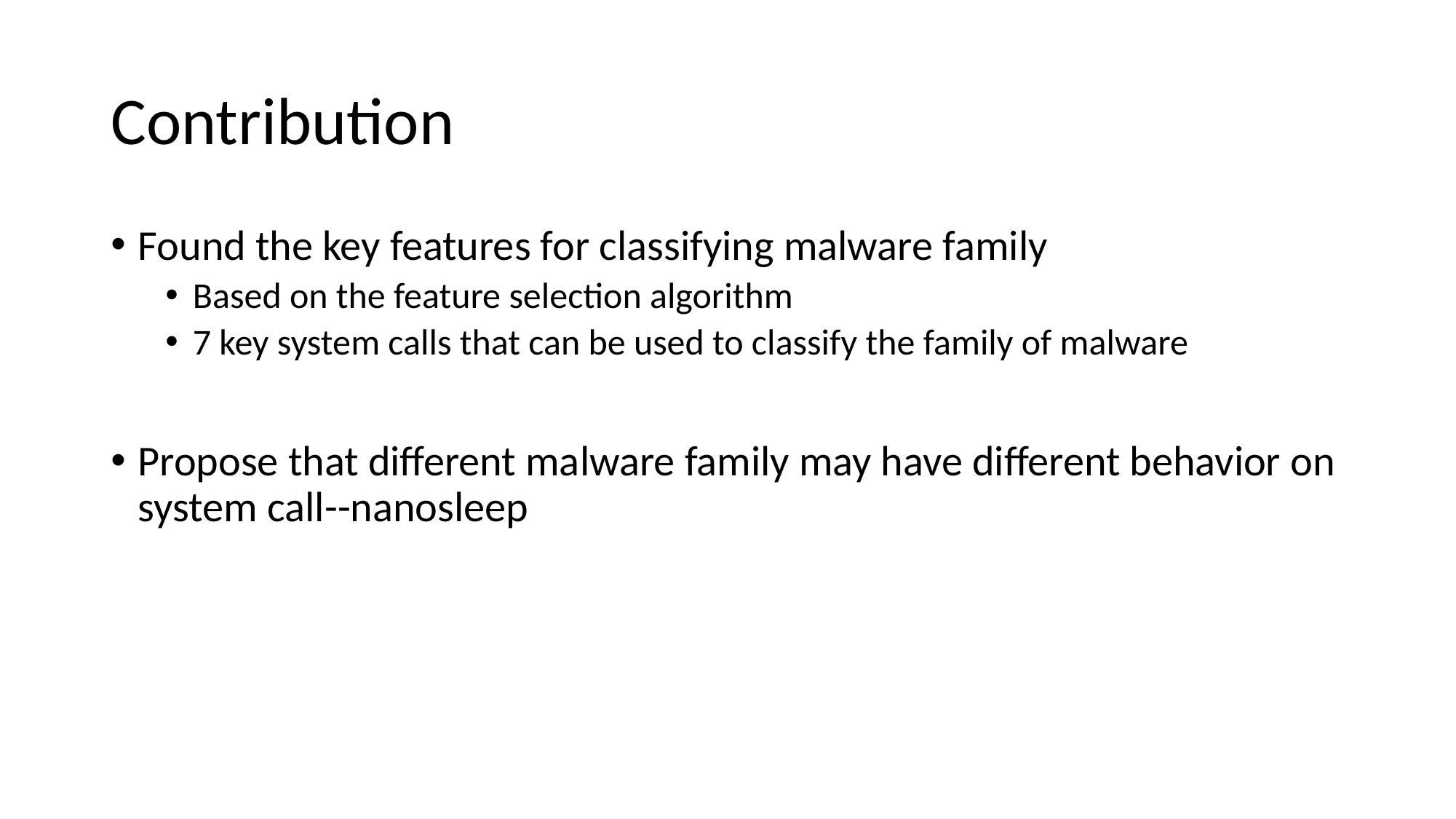

# Contribution
Found the key features for classifying malware family
Based on the feature selection algorithm
7 key system calls that can be used to classify the family of malware

Propose that different malware family may have different behavior on system call--nanosleep